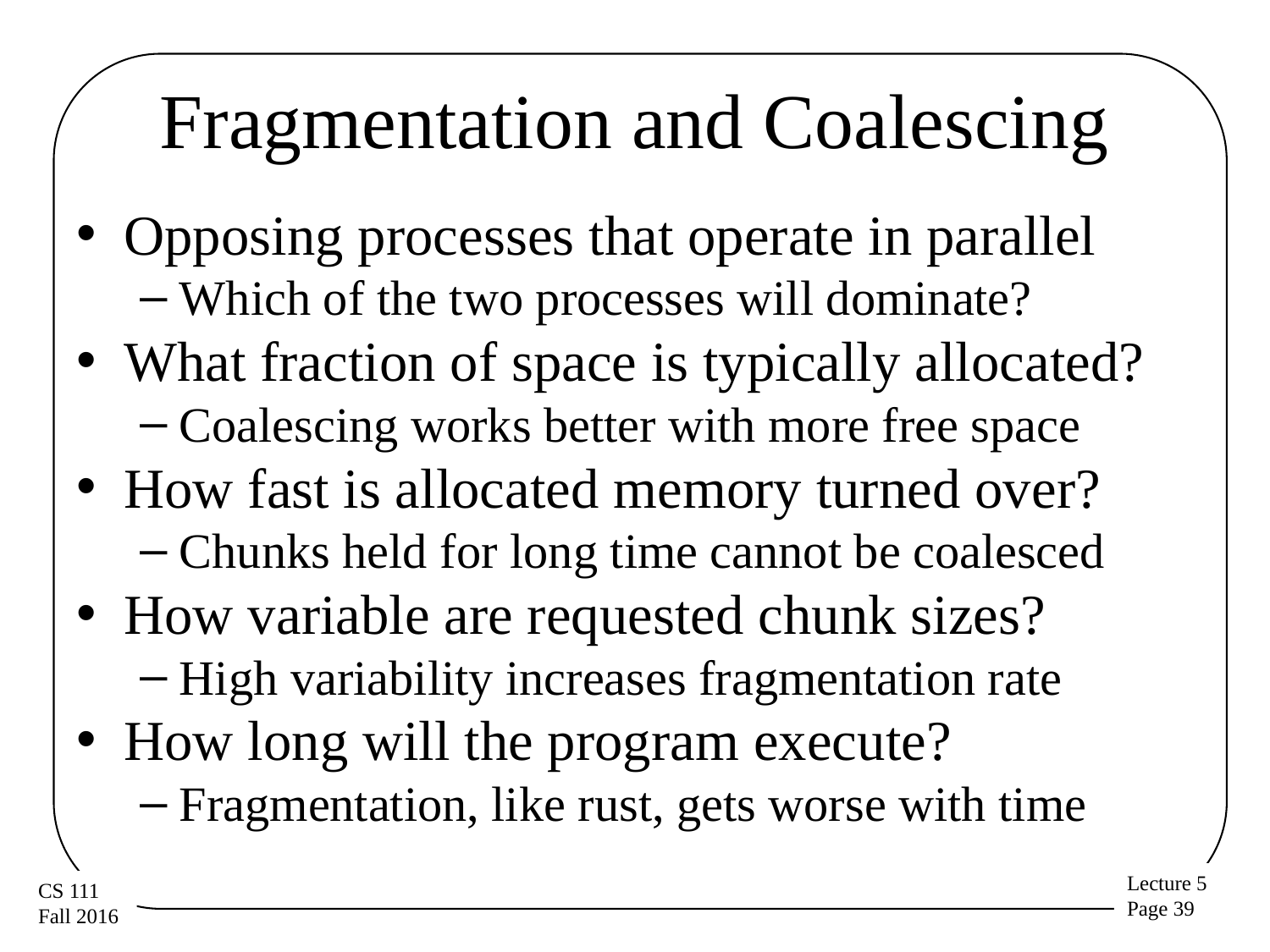

# Fragmentation and Coalescing
Opposing processes that operate in parallel
Which of the two processes will dominate?
What fraction of space is typically allocated?
Coalescing works better with more free space
How fast is allocated memory turned over?
Chunks held for long time cannot be coalesced
How variable are requested chunk sizes?
High variability increases fragmentation rate
How long will the program execute?
Fragmentation, like rust, gets worse with time